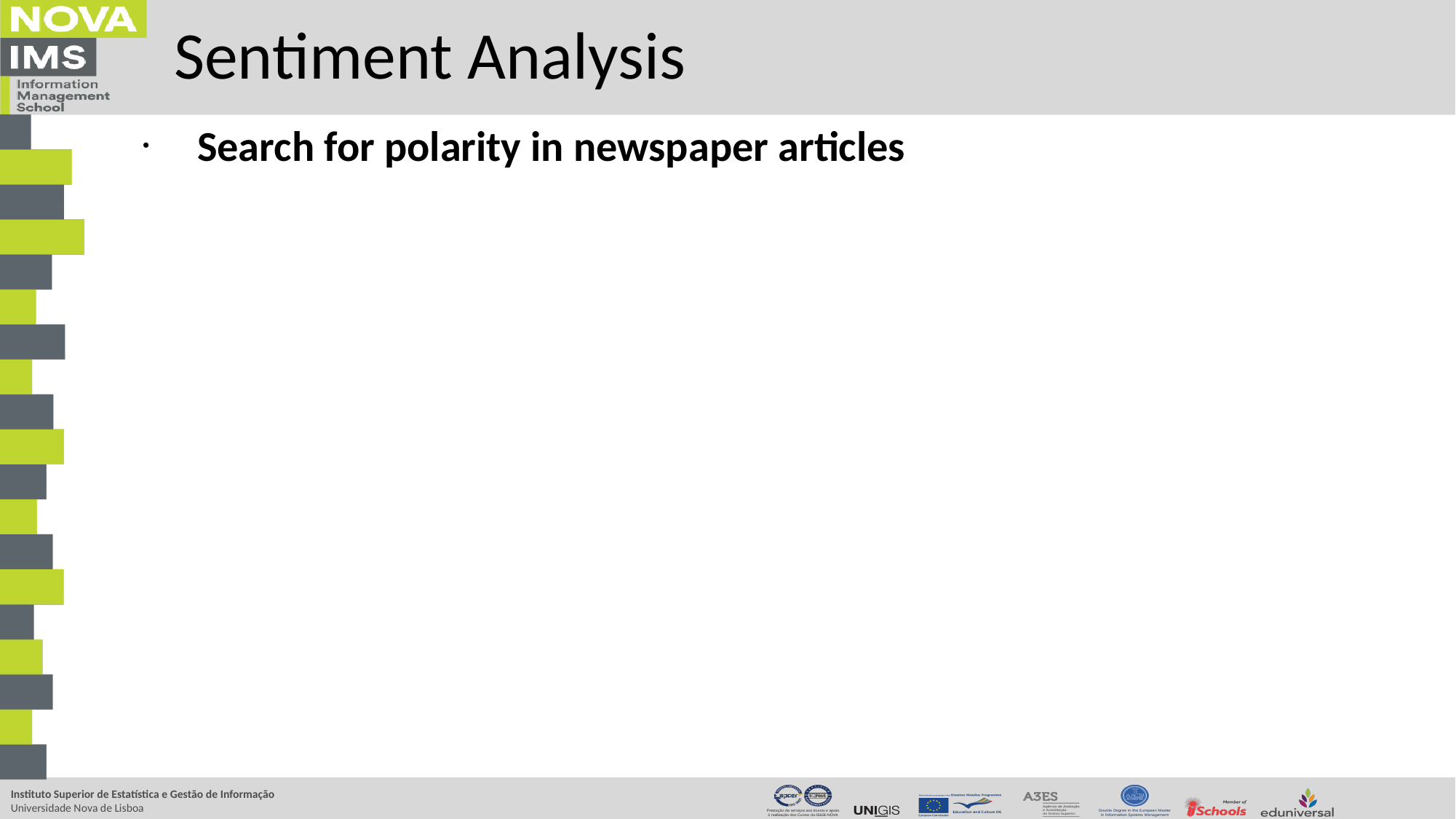

# Sentiment Analysis
Search for polarity in newspaper articles